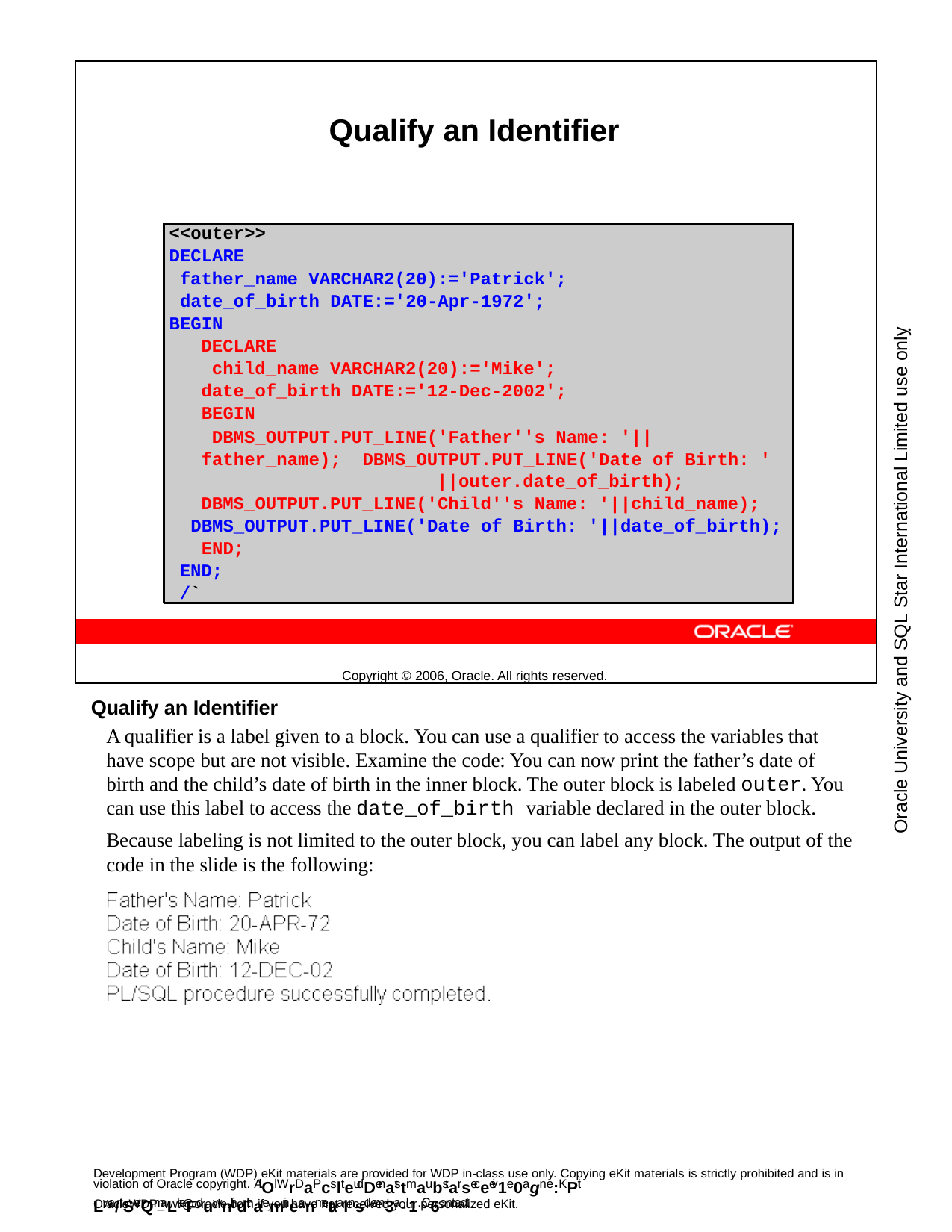

Qualify an Identifier

Copyright © 2006, Oracle. All rights reserved.
<<outer>>
DECLARE
father_name VARCHAR2(20):='Patrick';  date_of_birth DATE:='20-Apr-1972';  BEGIN
DECLARE
child_name VARCHAR2(20):='Mike';
date_of_birth DATE:='12-Dec-2002';  BEGIN
DBMS_OUTPUT.PUT_LINE('Father''s Name: '||father_name);  DBMS_OUTPUT.PUT_LINE('Date of Birth: '
||outer.date_of_birth);
DBMS_OUTPUT.PUT_LINE('Child''s Name: '||child_name);  DBMS_OUTPUT.PUT_LINE('Date of Birth: '||date_of_birth);  END;
END;
/`
Oracle University and SQL Star International Limited use onlyฺ

Qualify an Identifier
A qualifier is a label given to a block. You can use a qualifier to access the variables that  have scope but are not visible. Examine the code: You can now print the father’s date of  birth and the child’s date of birth in the inner block. The outer block is labeled outer. You  can use this label to access the date_of_birth variable declared in the outer block.
Because labeling is not limited to the outer block, you can label any block. The output of the  code in the slide is the following:

Development Program (WDP) eKit materials are provided for WDP in-class use only. Copying eKit materials is strictly prohibited and is in
violation of Oracle copyright. AlOl WrDaPcslteudDenatstmaubstarseceeiv1e0agn e:KPit Lwa/tSerQmaLrkeFduwnithdthaemir neanmetaalnsd em3a-il1. C6ontact
OracleWDP_ww@oracle.com if you have not received your personalized eKit.